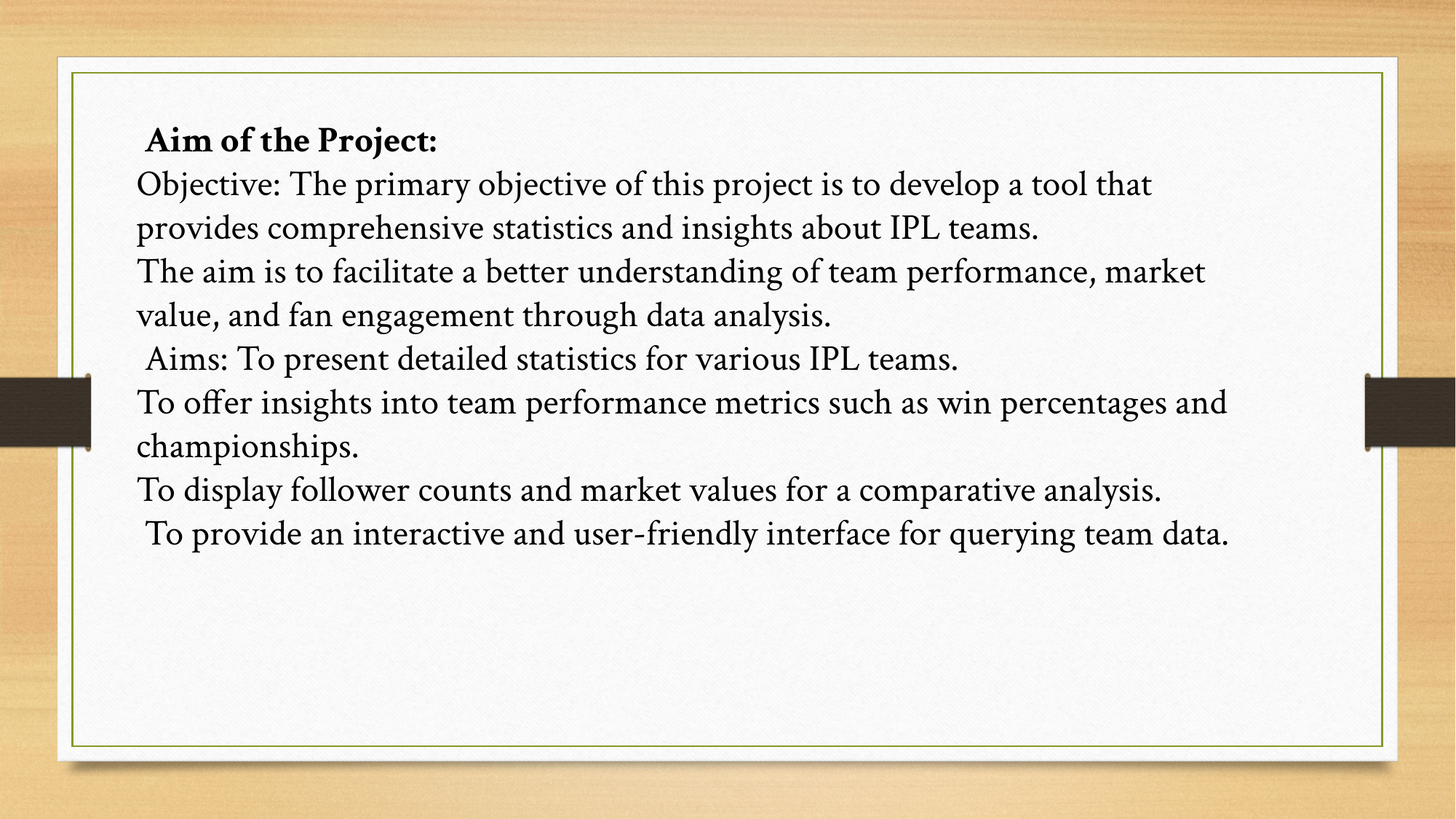

Aim of the Project:
Objective: The primary objective of this project is to develop a tool that provides comprehensive statistics and insights about IPL teams.
The aim is to facilitate a better understanding of team performance, market value, and fan engagement through data analysis.
 Aims: To present detailed statistics for various IPL teams.
To offer insights into team performance metrics such as win percentages and championships.
To display follower counts and market values for a comparative analysis.
 To provide an interactive and user-friendly interface for querying team data.